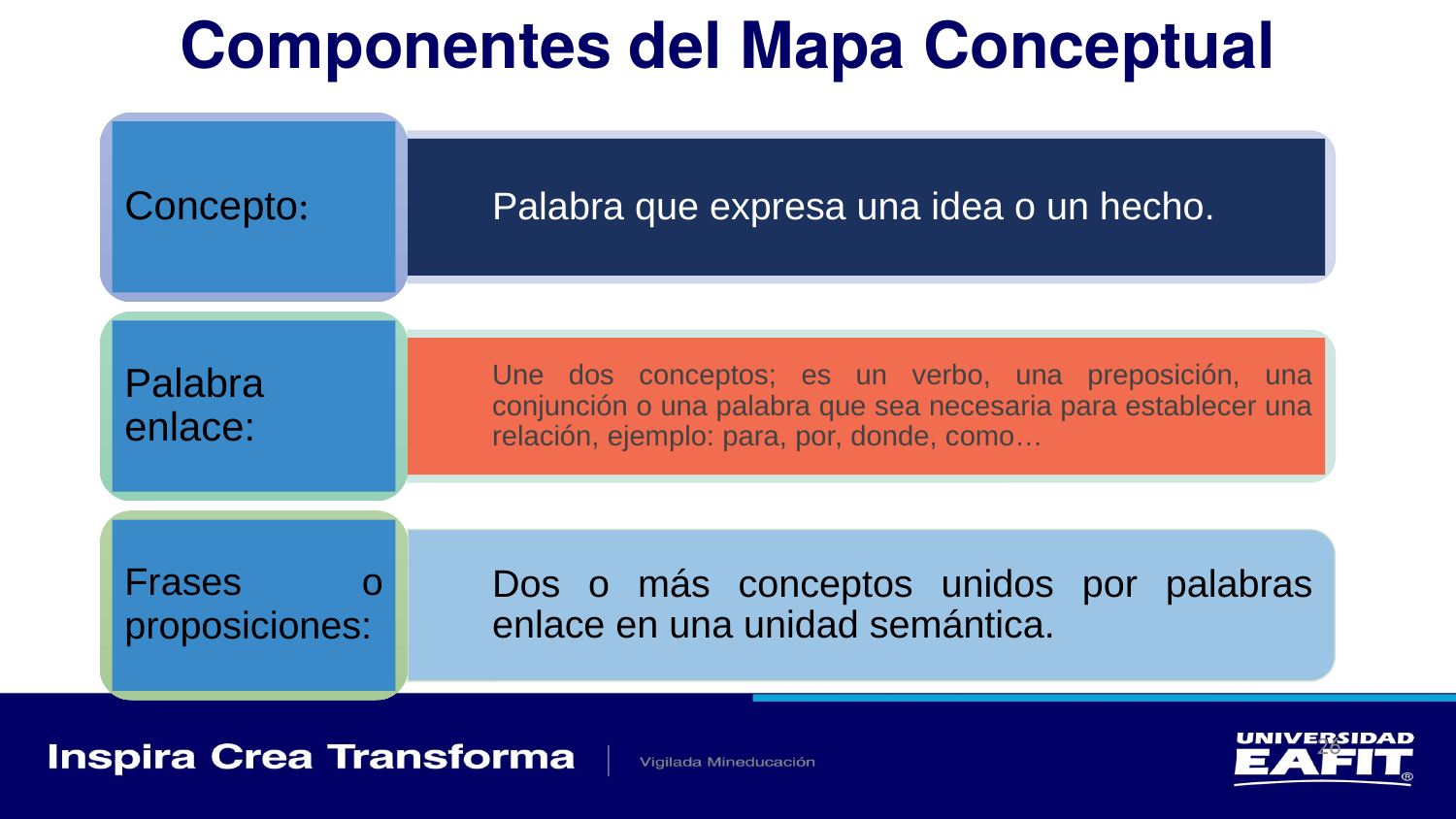

# Componentes del Mapa Conceptual

Concepto:
Palabra que expresa una idea o un hecho.

Palabra enlace:
Une dos conceptos; es un verbo, una preposición, una conjunción o una palabra que sea necesaria para establecer una relación, ejemplo: para, por, donde, como…

Frases o proposiciones:
Dos o más conceptos unidos por palabras enlace en una unidad semántica.
26